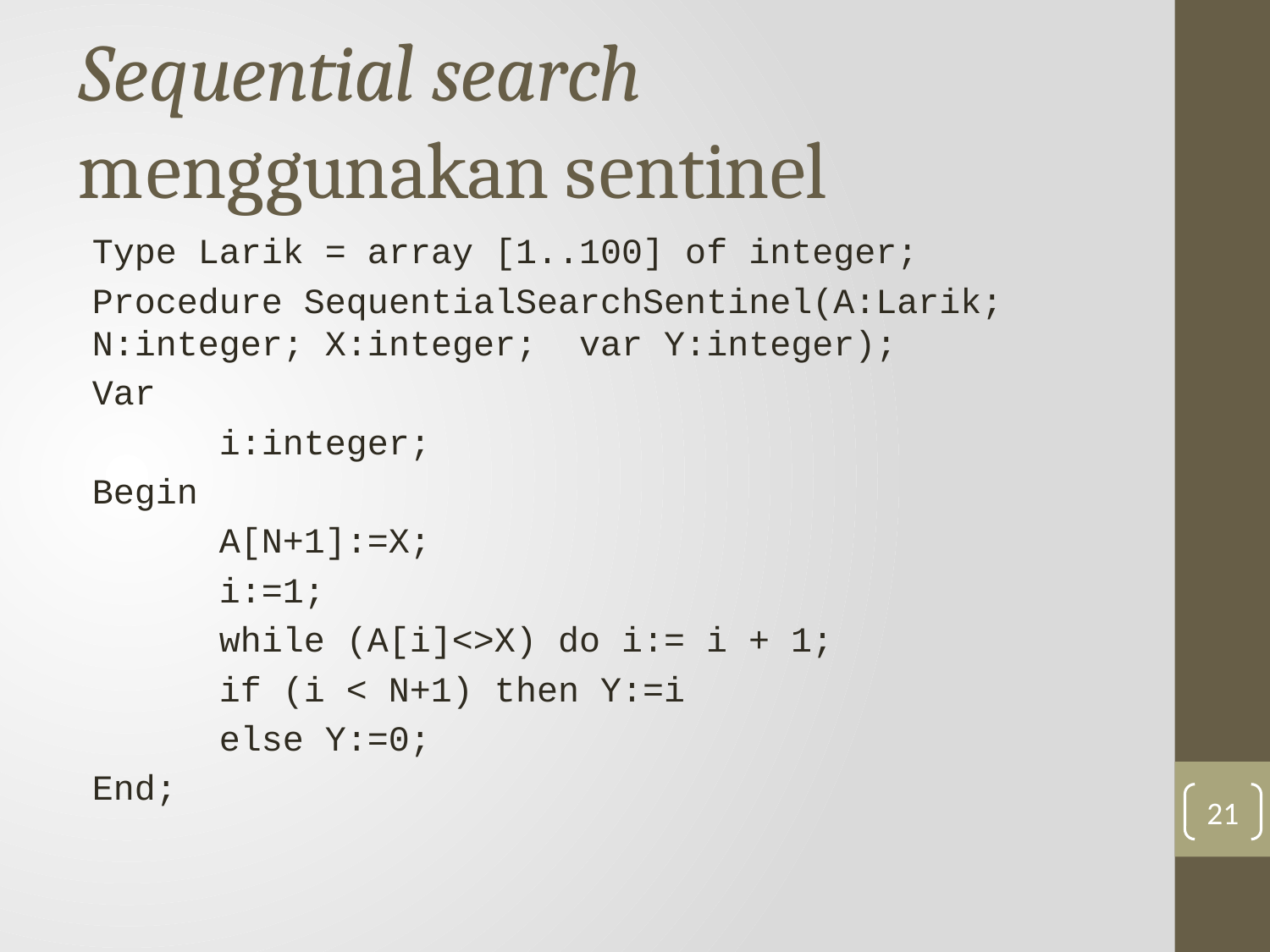

# Sequential search menggunakan sentinel
Type Larik = array [1..100] of integer;
Procedure SequentialSearchSentinel(A:Larik; N:integer; X:integer;  var Y:integer);
Var
	i:integer;
Begin
	A[N+1]:=X;
	i:=1;
	while (A[i]<>X) do i:= i + 1;
	if (i < N+1) then Y:=i
	else Y:=0;
End;

21